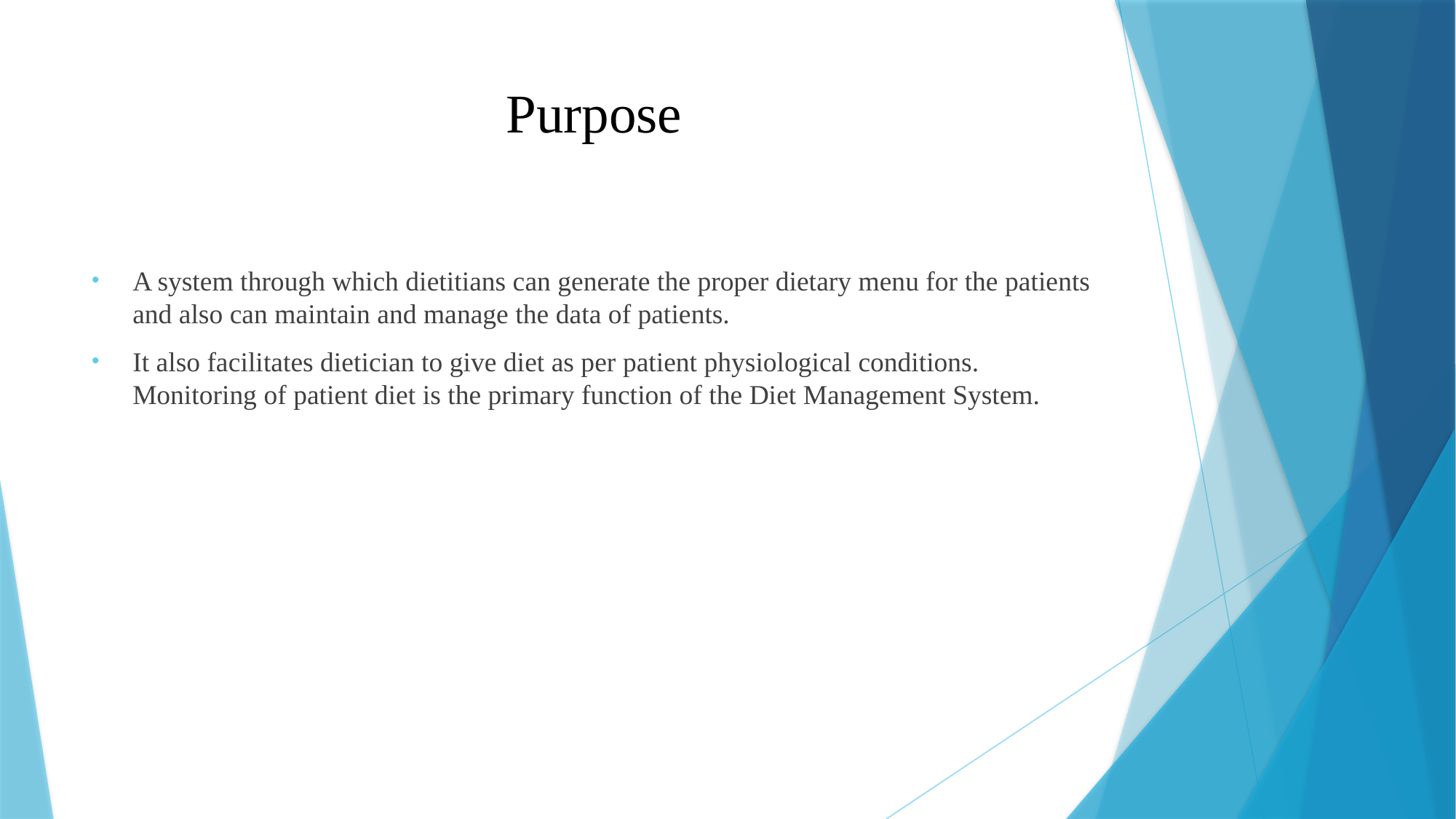

# Purpose
A system through which dietitians can generate the proper dietary menu for the patients and also can maintain and manage the data of patients.
It also facilitates dietician to give diet as per patient physiological conditions. Monitoring of patient diet is the primary function of the Diet Management System.